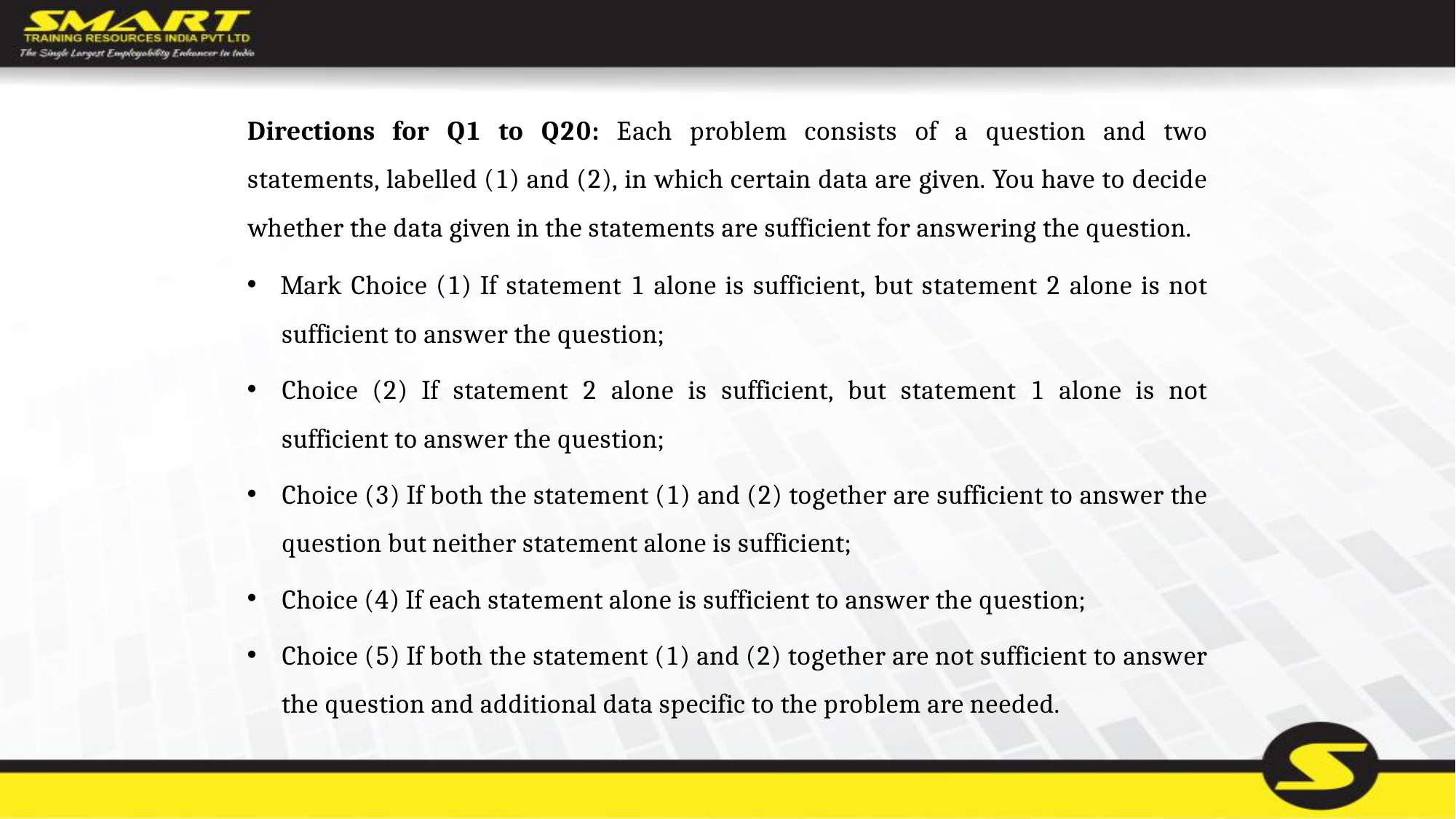

Directions for Q1 to Q20: Each problem consists of a question and two statements, labelled (1) and (2), in which certain data are given. You have to decide whether the data given in the statements are sufficient for answering the question.
Mark Choice (1) If statement 1 alone is sufficient, but statement 2 alone is not sufficient to answer the question;
Choice (2) If statement 2 alone is sufficient, but statement 1 alone is not sufficient to answer the question;
Choice (3) If both the statement (1) and (2) together are sufficient to answer the question but neither statement alone is sufficient;
Choice (4) If each statement alone is sufficient to answer the question;
Choice (5) If both the statement (1) and (2) together are not sufficient to answer the question and additional data specific to the problem are needed.